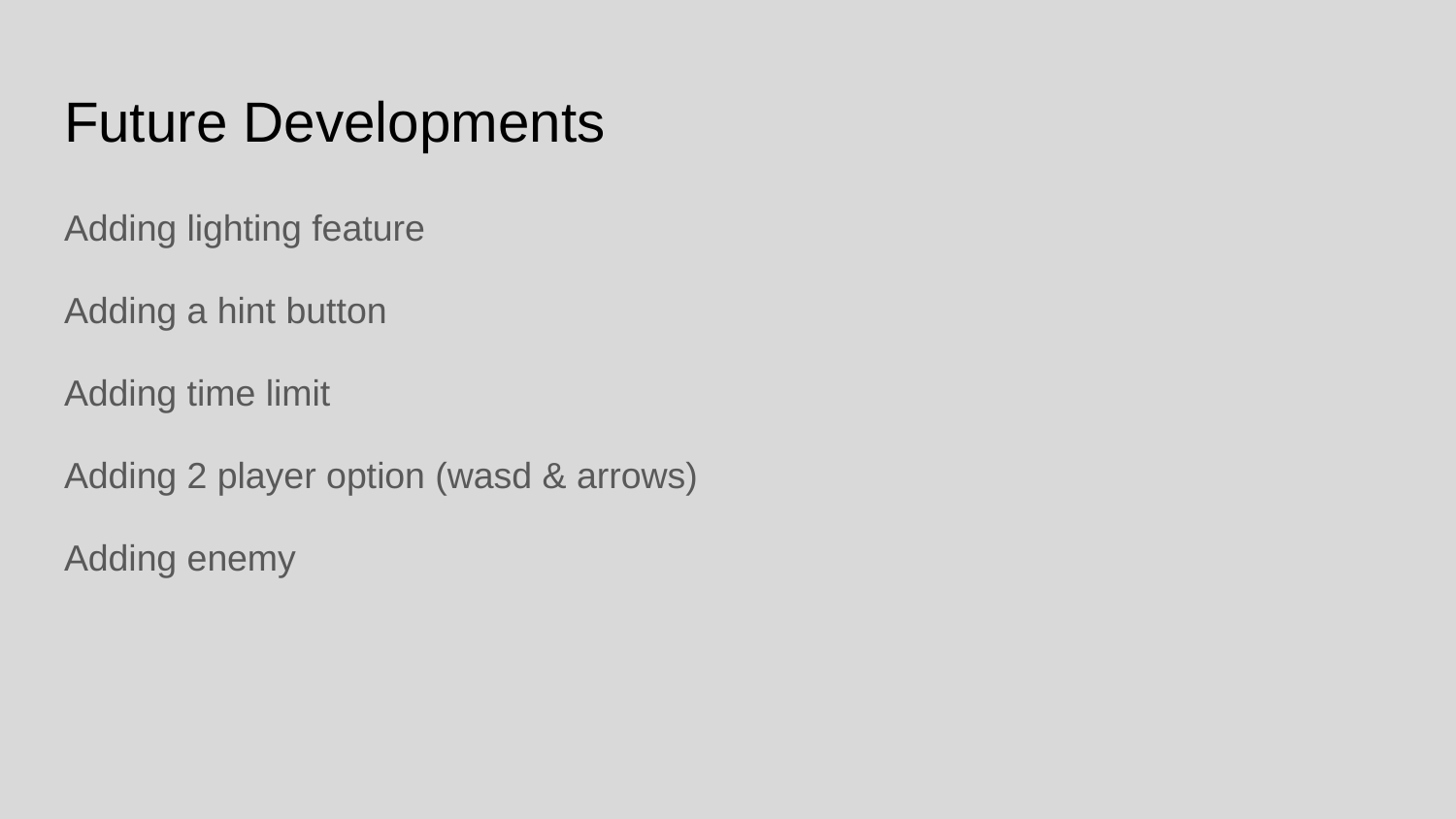

# Future Developments
Adding lighting feature
Adding a hint button
Adding time limit
Adding 2 player option (wasd & arrows)
Adding enemy